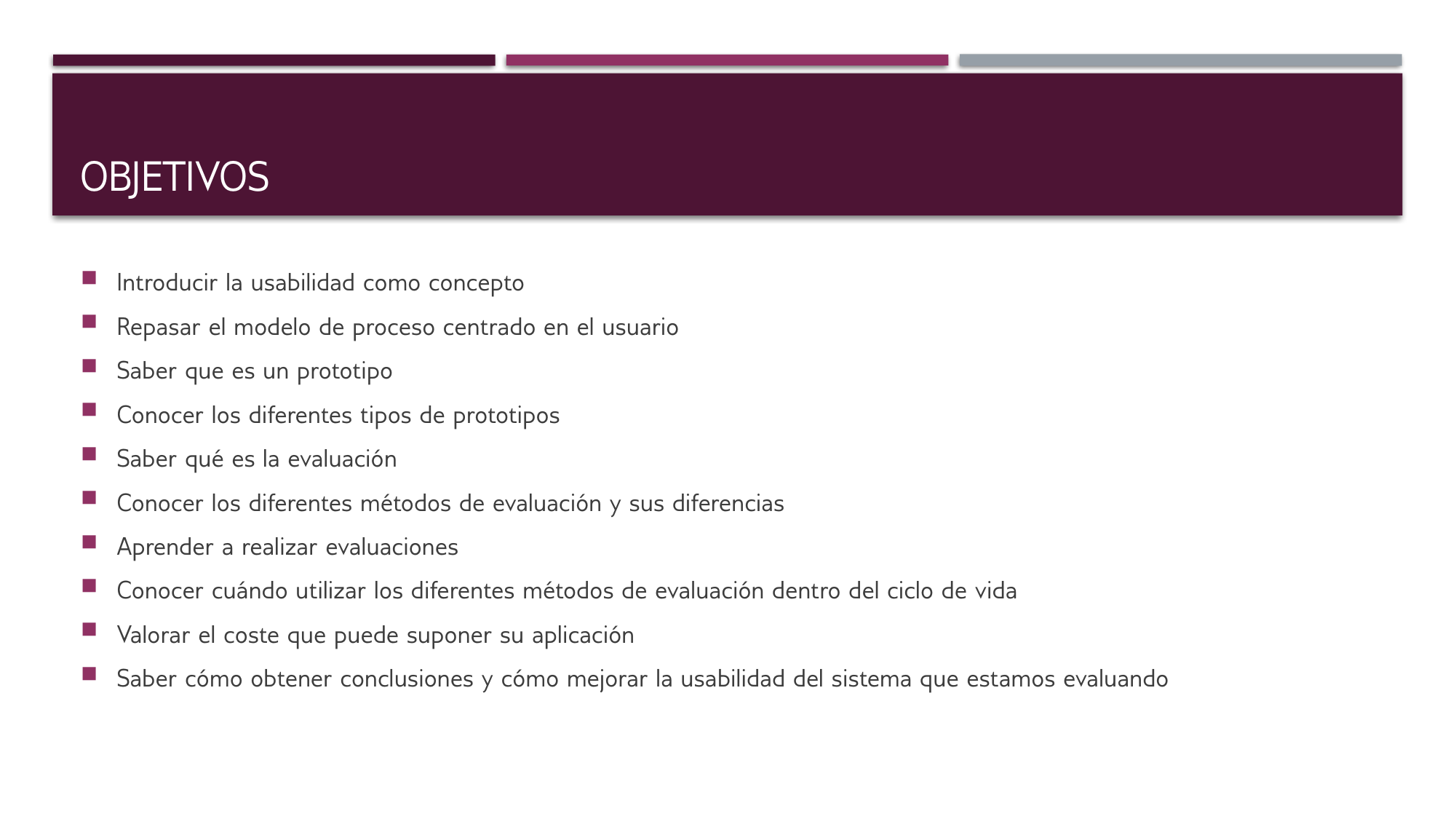

# Objetivos
Introducir la usabilidad como concepto
Repasar el modelo de proceso centrado en el usuario
Saber que es un prototipo
Conocer los diferentes tipos de prototipos
Saber qué es la evaluación
Conocer los diferentes métodos de evaluación y sus diferencias
Aprender a realizar evaluaciones
Conocer cuándo utilizar los diferentes métodos de evaluación dentro del ciclo de vida
Valorar el coste que puede suponer su aplicación
Saber cómo obtener conclusiones y cómo mejorar la usabilidad del sistema que estamos evaluando